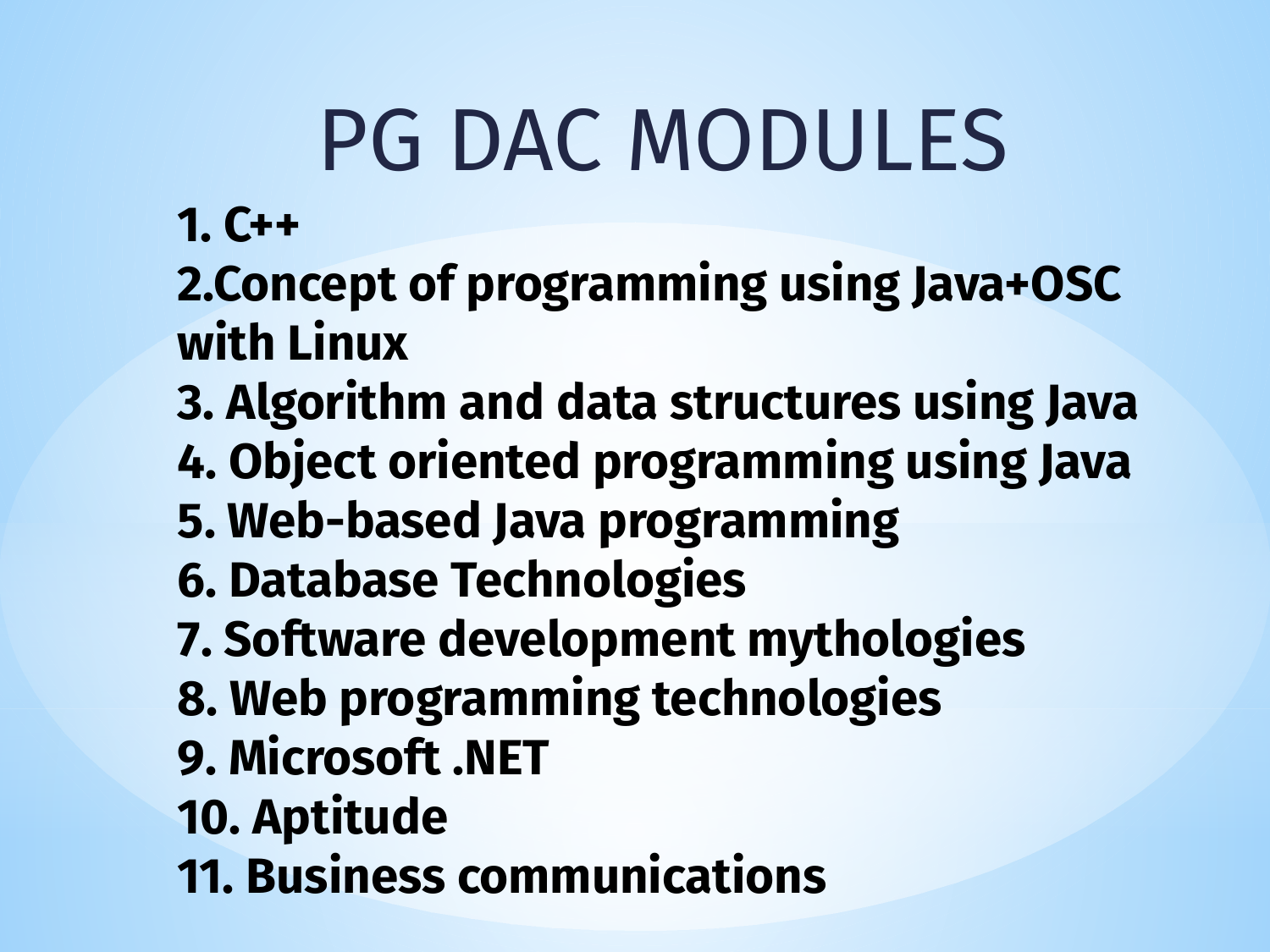

PG DAC MODULES
# 1. C++ 2.Concept of programming using Java+OSC with Linux 3. Algorithm and data structures using Java 4. Object oriented programming using Java 5. Web-based Java programming 6. Database Technologies 7. Software development mythologies 8. Web programming technologies 9. Microsoft .NET 10. Aptitude 11. Business communications